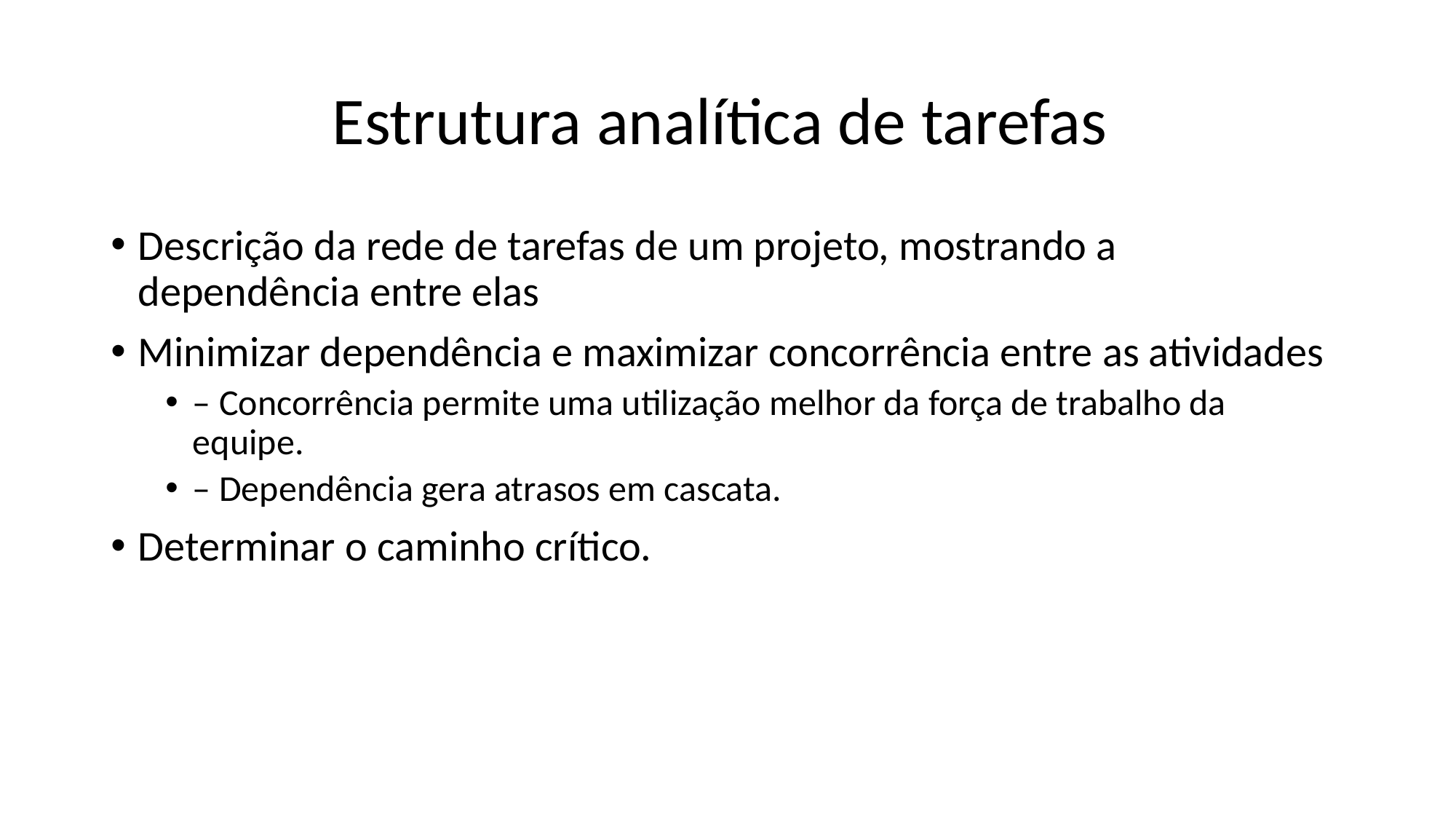

# Estrutura analítica de tarefas
Descrição da rede de tarefas de um projeto, mostrando a dependência entre elas
Minimizar dependência e maximizar concorrência entre as atividades
– Concorrência permite uma utilização melhor da força de trabalho da equipe.
– Dependência gera atrasos em cascata.
Determinar o caminho crítico.